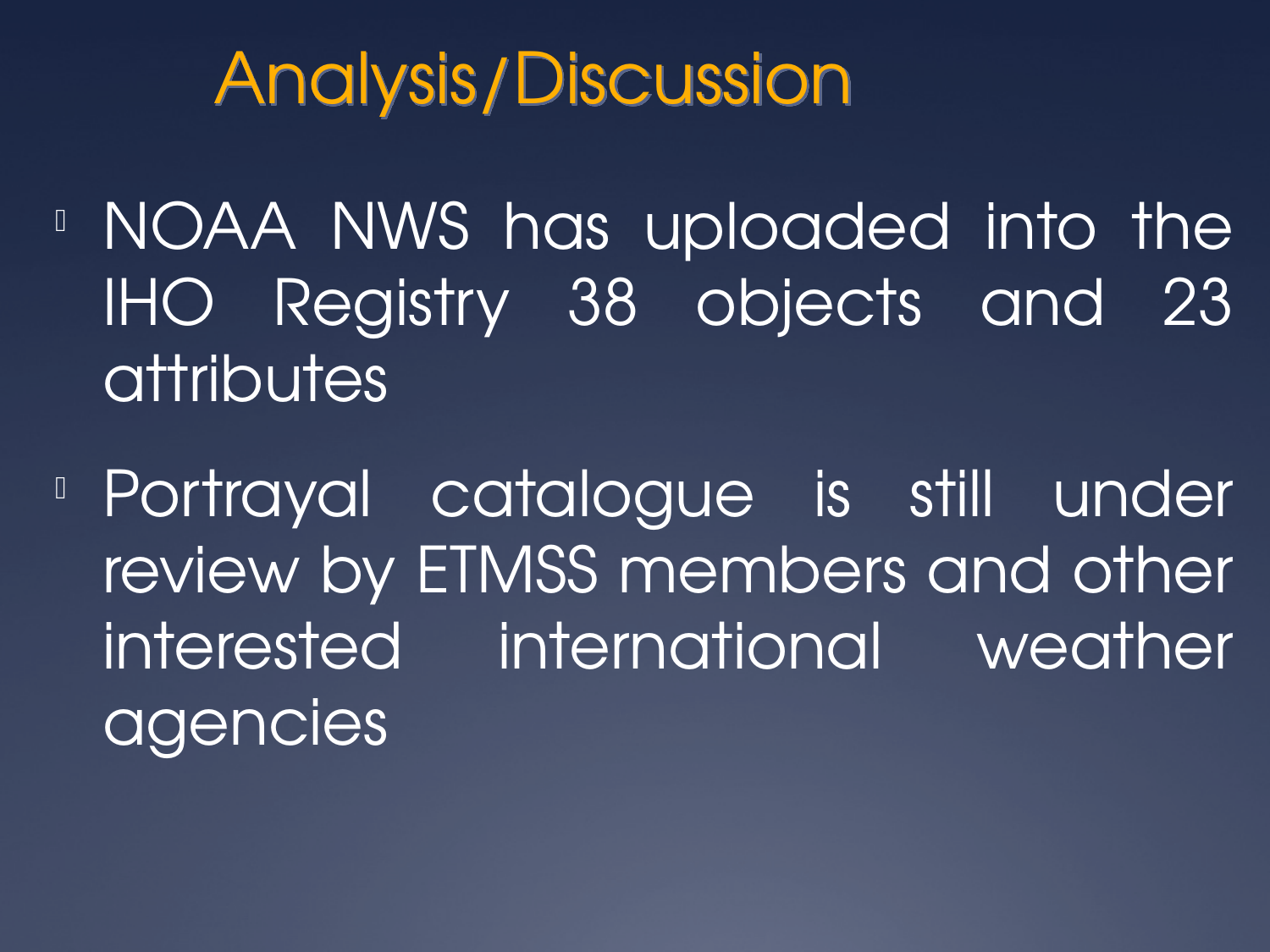

# Analysis/Discussion
NOAA NWS has uploaded into the IHO Registry 38 objects and 23 attributes
Portrayal catalogue is still under review by ETMSS members and other interested international weather agencies